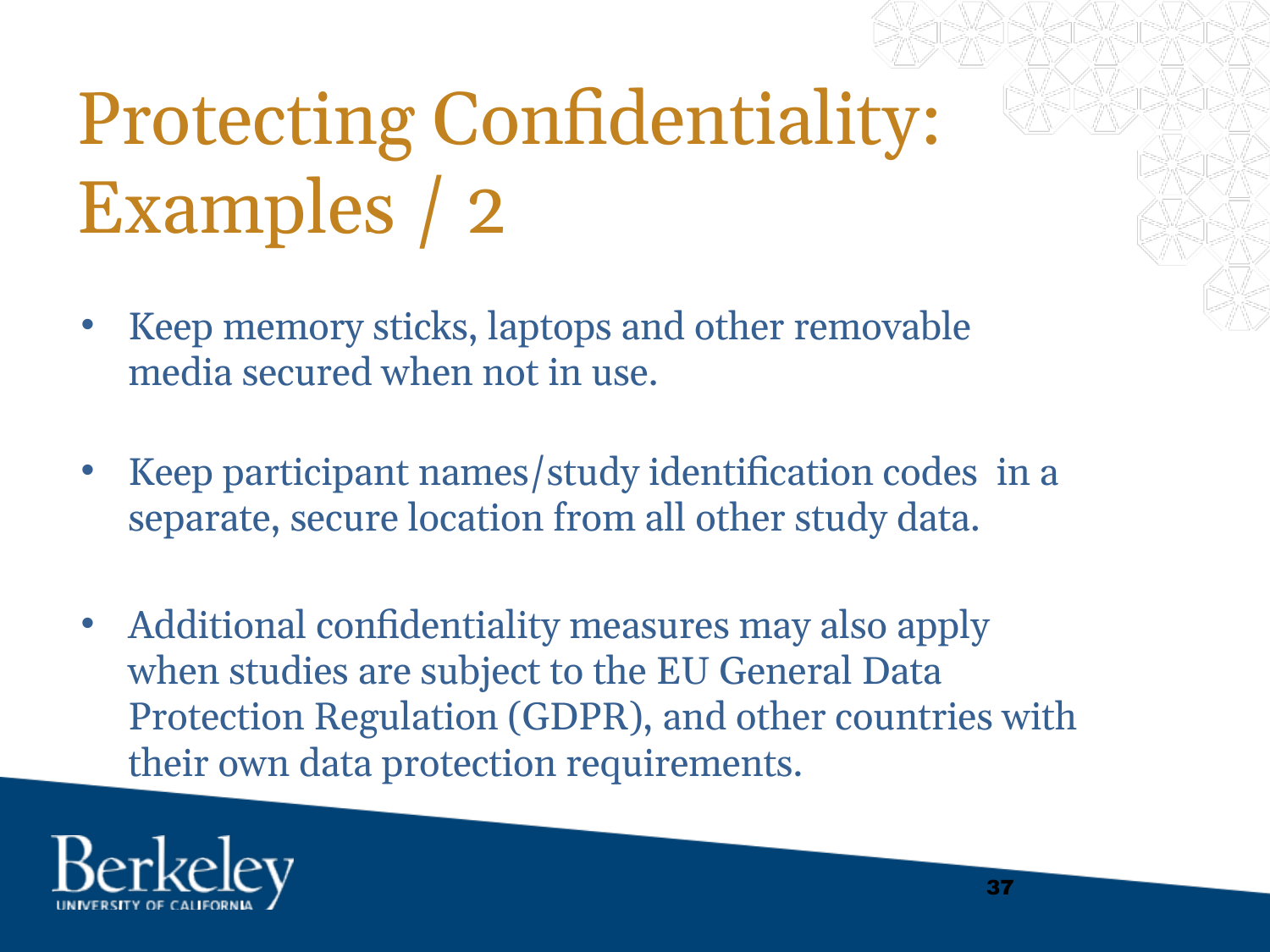

# Protecting Confidentiality: Examples / 2

Keep memory sticks, laptops and other removable media secured when not in use.

Keep participant names/study identification codes  in a separate, secure location from all other study data.

Additional confidentiality measures may also apply when studies are subject to the EU General Data Protection Regulation (GDPR), and other countries with their own data protection requirements.

37